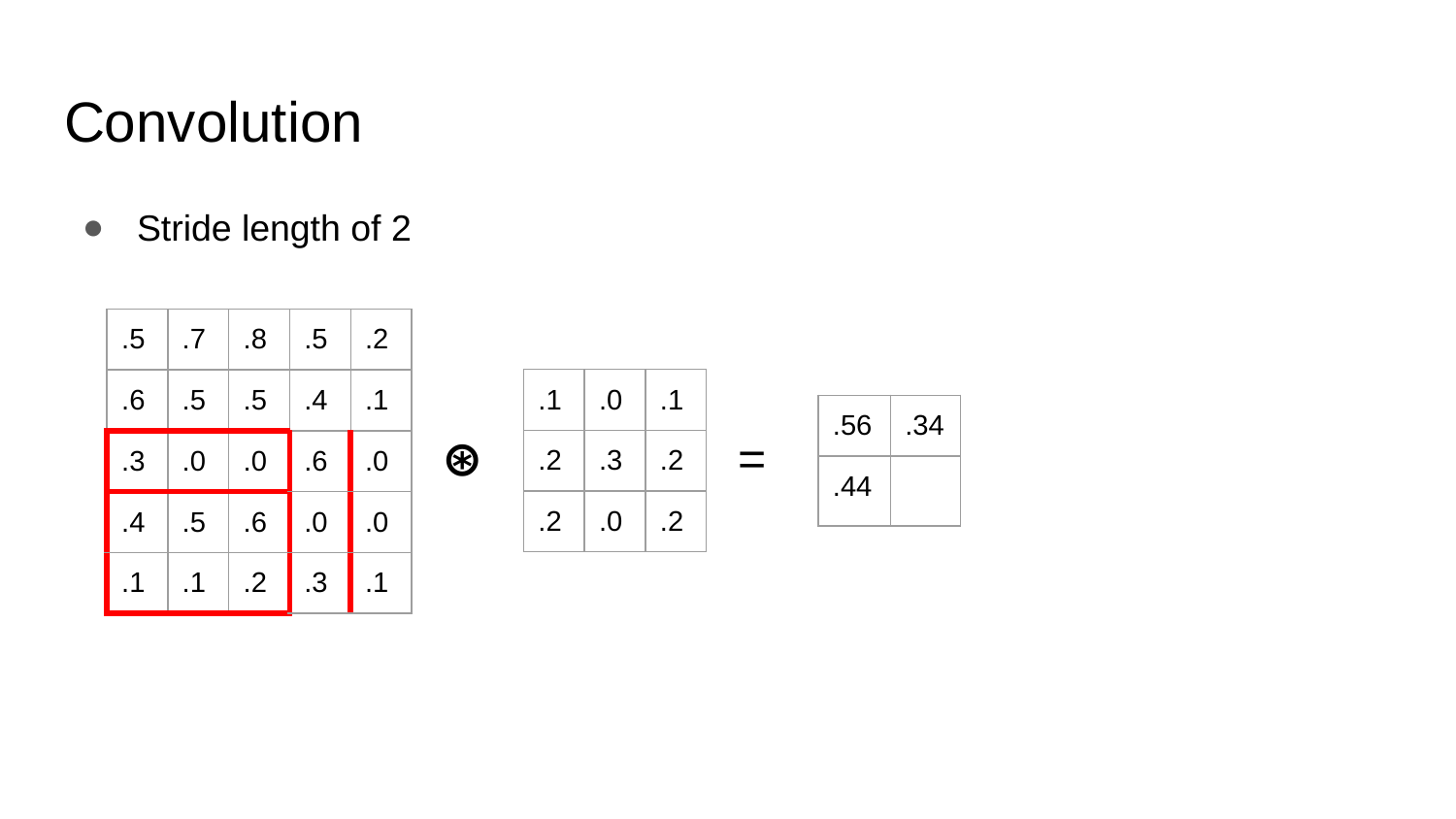

# Convolution
Stride length of 2
| .5 | .7 | .8 | .5 | .2 |
| --- | --- | --- | --- | --- |
| .6 | .5 | .5 | .4 | .1 |
| .3 | .0 | .0 | .6 | .0 |
| .4 | .5 | .6 | .0 | .0 |
| .1 | .1 | .2 | .3 | .1 |
| .1 | .0 | .1 |
| --- | --- | --- |
| .2 | .3 | .2 |
| .2 | .0 | .2 |
| .56 | .34 |
| --- | --- |
| .44 |  |
⊛
=